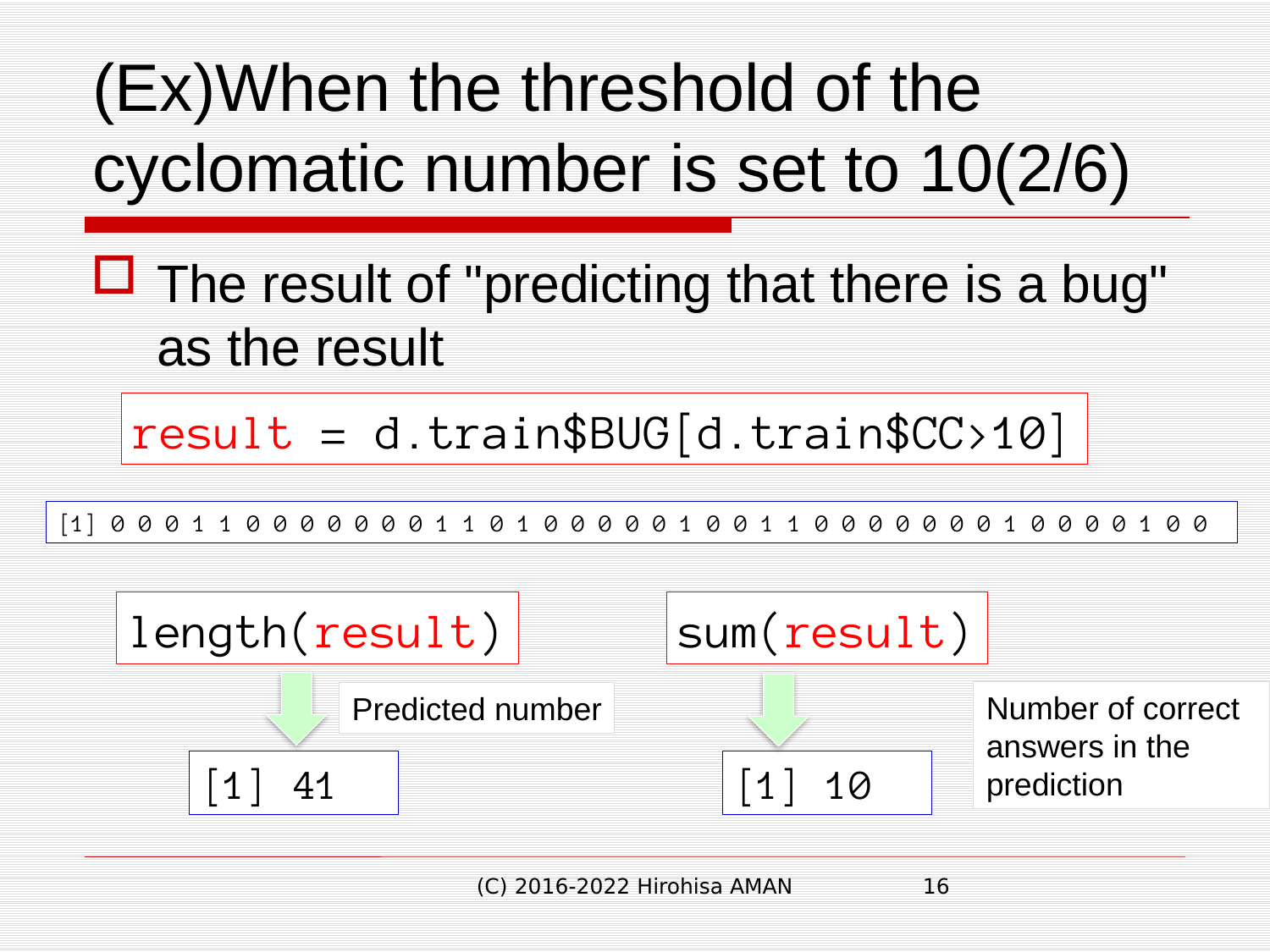

# (Ex)When the threshold of the cyclomatic number is set to 10(2/6)
The result of "predicting that there is a bug" as the result

result = d.train$BUG[d.train$CC>10]
[1] 0 0 0 1 1 0 0 0 0 0 0 0 1 1 0 1 0 0 0 0 0 1 0 0 1 1 0 0 0 0 0 0 0 1 0 0 0 0 1 0 0
length(result)
sum(result)

Number of correct answers in the prediction
Predicted number
[1] 41
[1] 10
(C) 2016-2022 Hirohisa AMAN
16